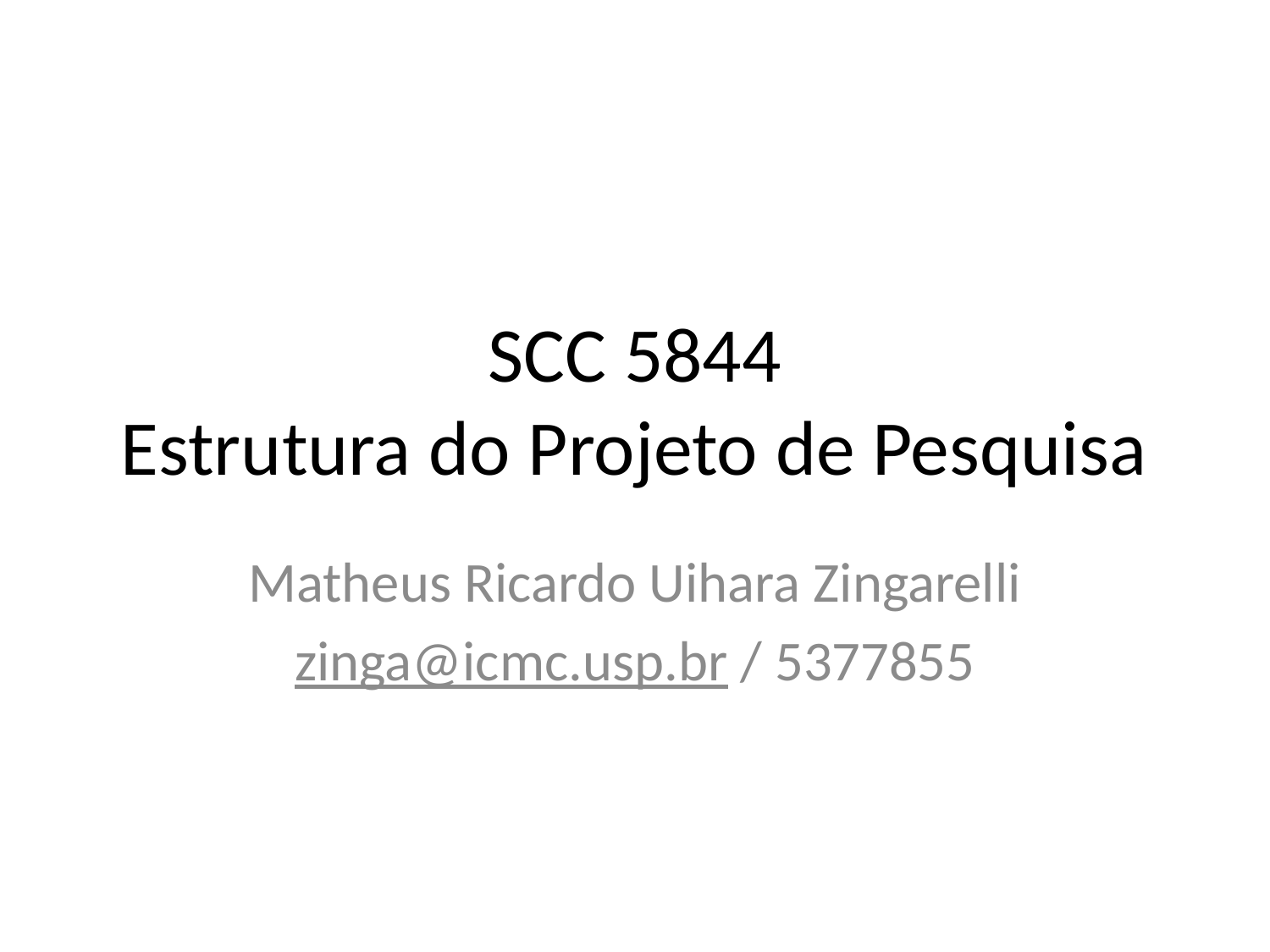

# SCC 5844 Estrutura do Projeto de Pesquisa
Matheus Ricardo Uihara Zingarelli
zinga@icmc.usp.br / 5377855